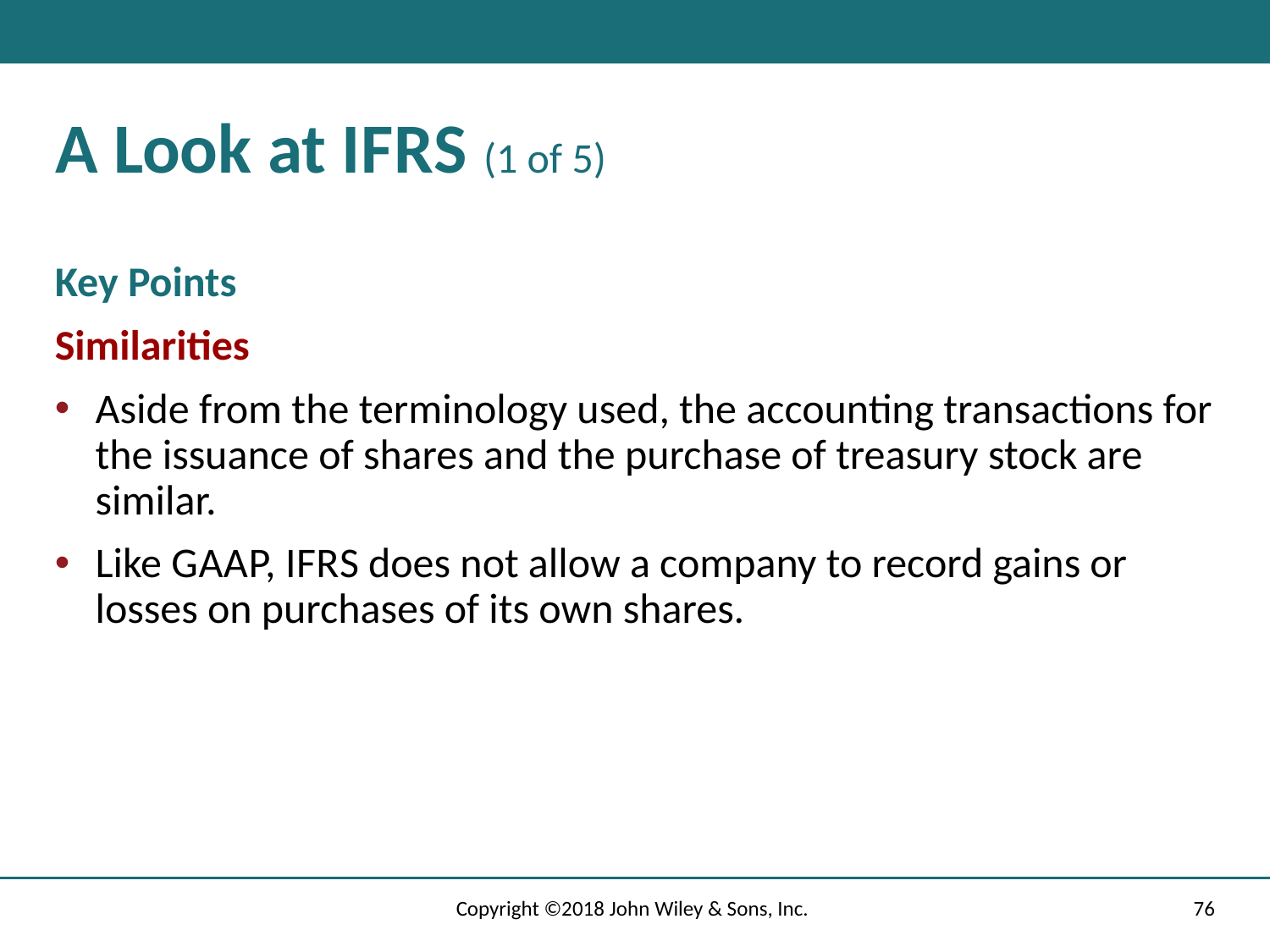

# A Look at I F R S (1 of 5)
Key Points
Similarities
Aside from the terminology used, the accounting transactions for the issuance of shares and the purchase of treasury stock are similar.
Like G A A P, I F R S does not allow a company to record gains or losses on purchases of its own shares.
Copyright ©2018 John Wiley & Sons, Inc.
76